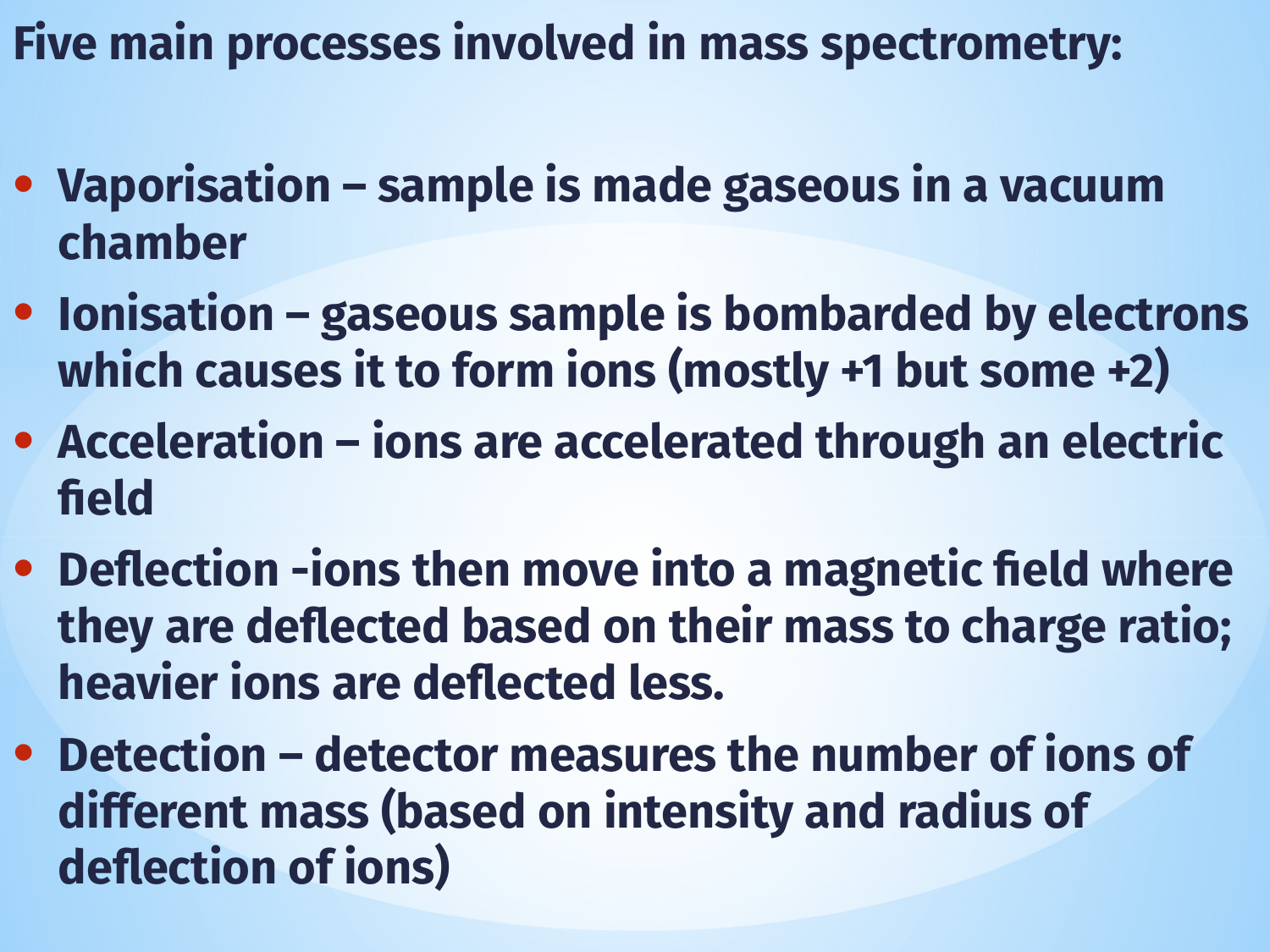

Five main processes involved in mass spectrometry:

Vaporisation – sample is made gaseous in a vacuum chamber
Ionisation – gaseous sample is bombarded by electrons which causes it to form ions (mostly +1 but some +2)
Acceleration – ions are accelerated through an electric field
Deflection -ions then move into a magnetic field where they are deflected based on their mass to charge ratio; heavier ions are deflected less.
Detection – detector measures the number of ions of different mass (based on intensity and radius of deflection of ions)